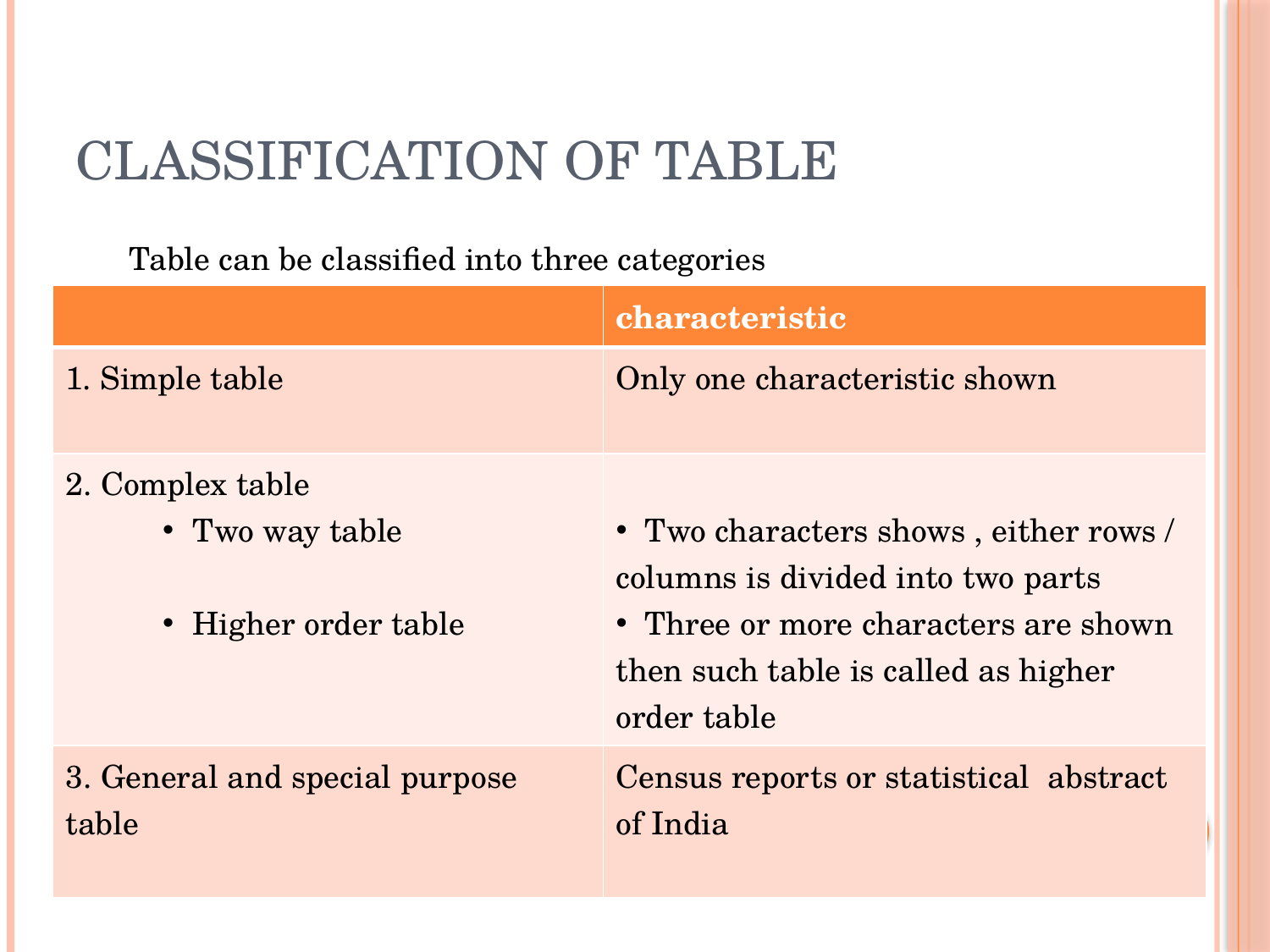

# Classification of table
Table can be classified into three categories
|  | characteristic |
| --- | --- |
| 1. Simple table | Only one characteristic shown |
| 2. Complex table Two way table Higher order table | Two characters shows , either rows / columns is divided into two parts Three or more characters are shown then such table is called as higher order table |
| 3. General and special purpose table | Census reports or statistical abstract of India |